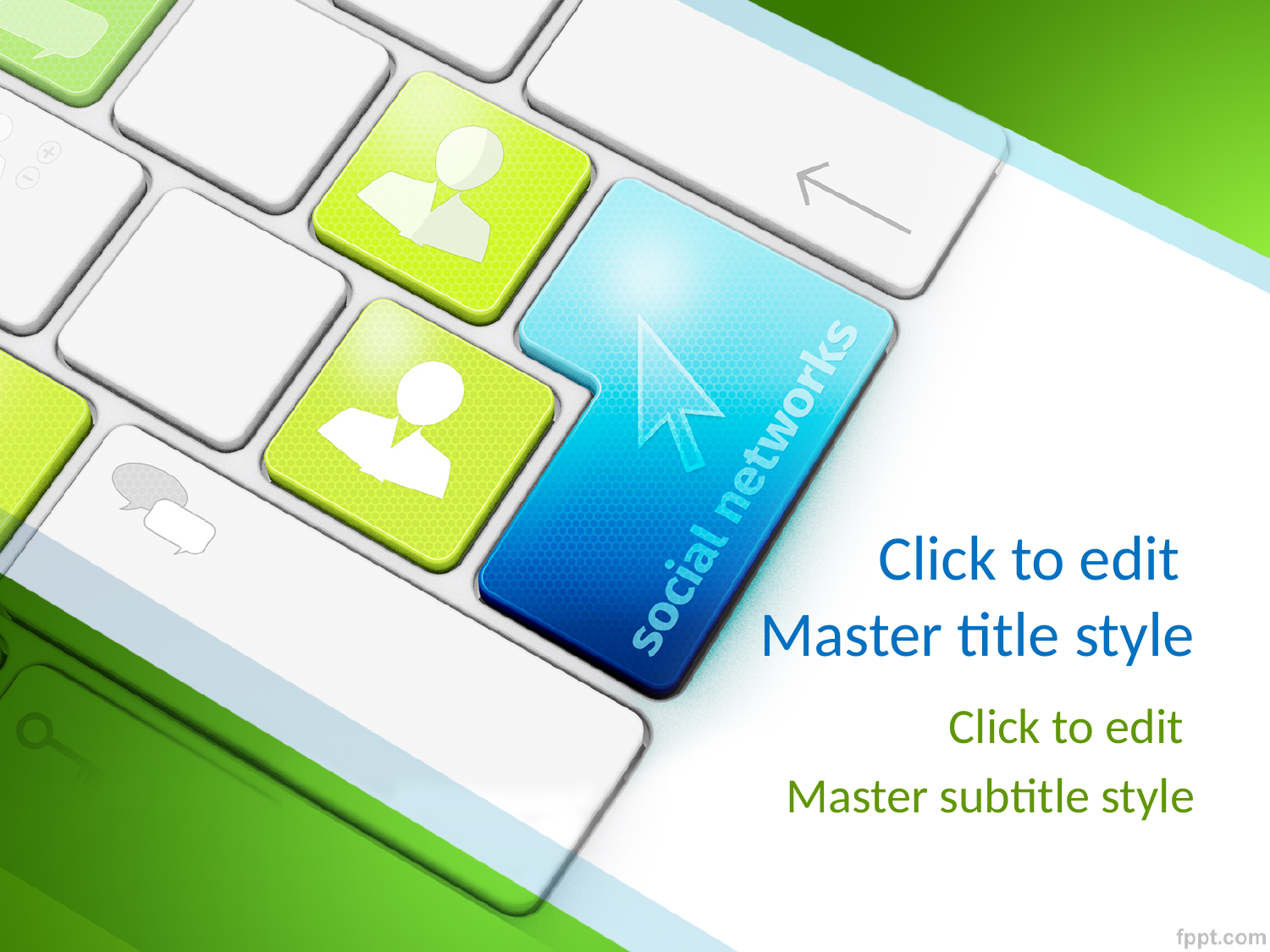

# Click to edit Master title style
Click to edit
Master subtitle style